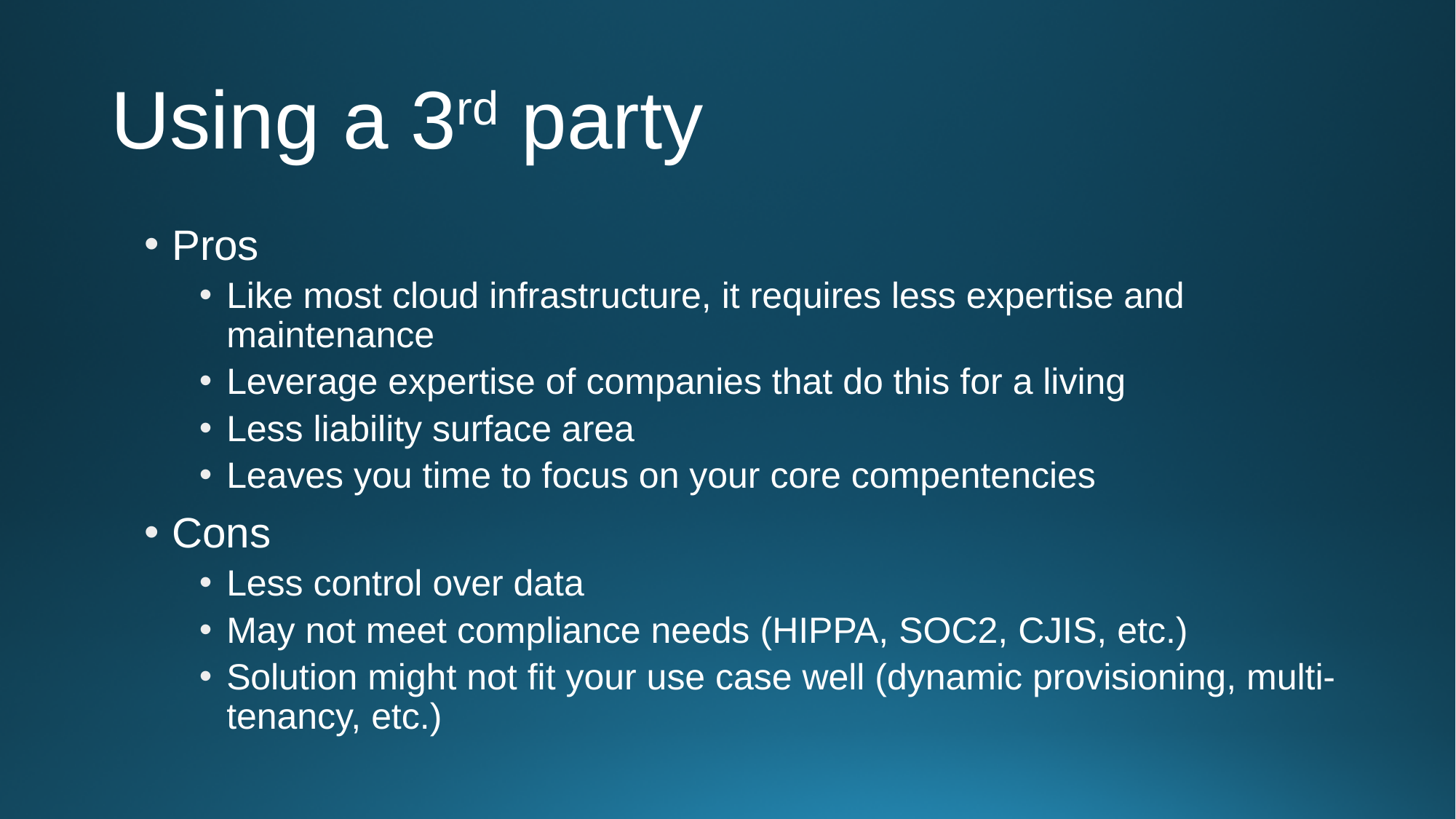

# Using a 3rd party
Pros
Like most cloud infrastructure, it requires less expertise and maintenance
Leverage expertise of companies that do this for a living
Less liability surface area
Leaves you time to focus on your core compentencies
Cons
Less control over data
May not meet compliance needs (HIPPA, SOC2, CJIS, etc.)
Solution might not fit your use case well (dynamic provisioning, multi-tenancy, etc.)